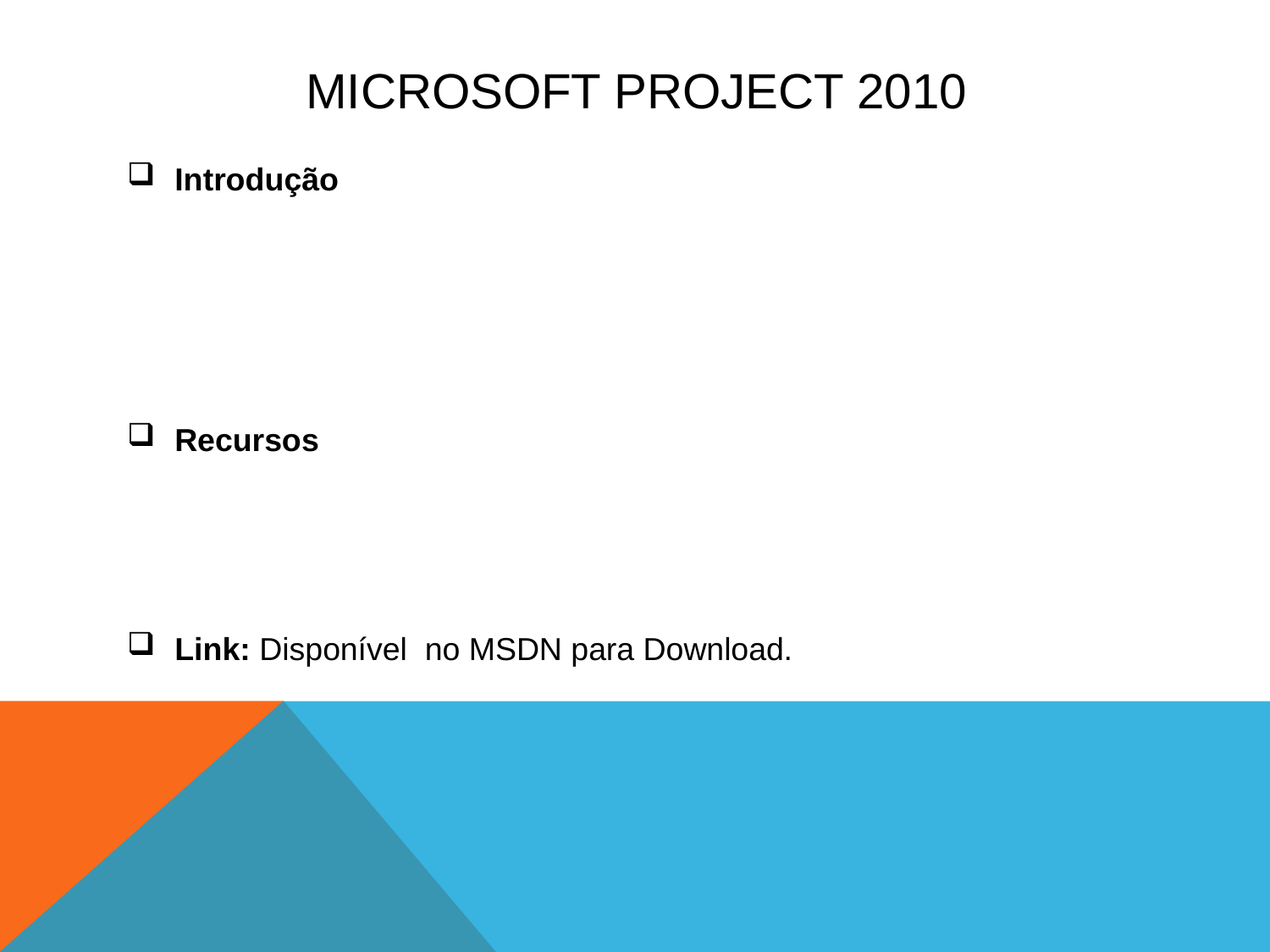

# Microsoft Project 2010
Introdução

Recursos

Link: Disponível  no MSDN para Download.